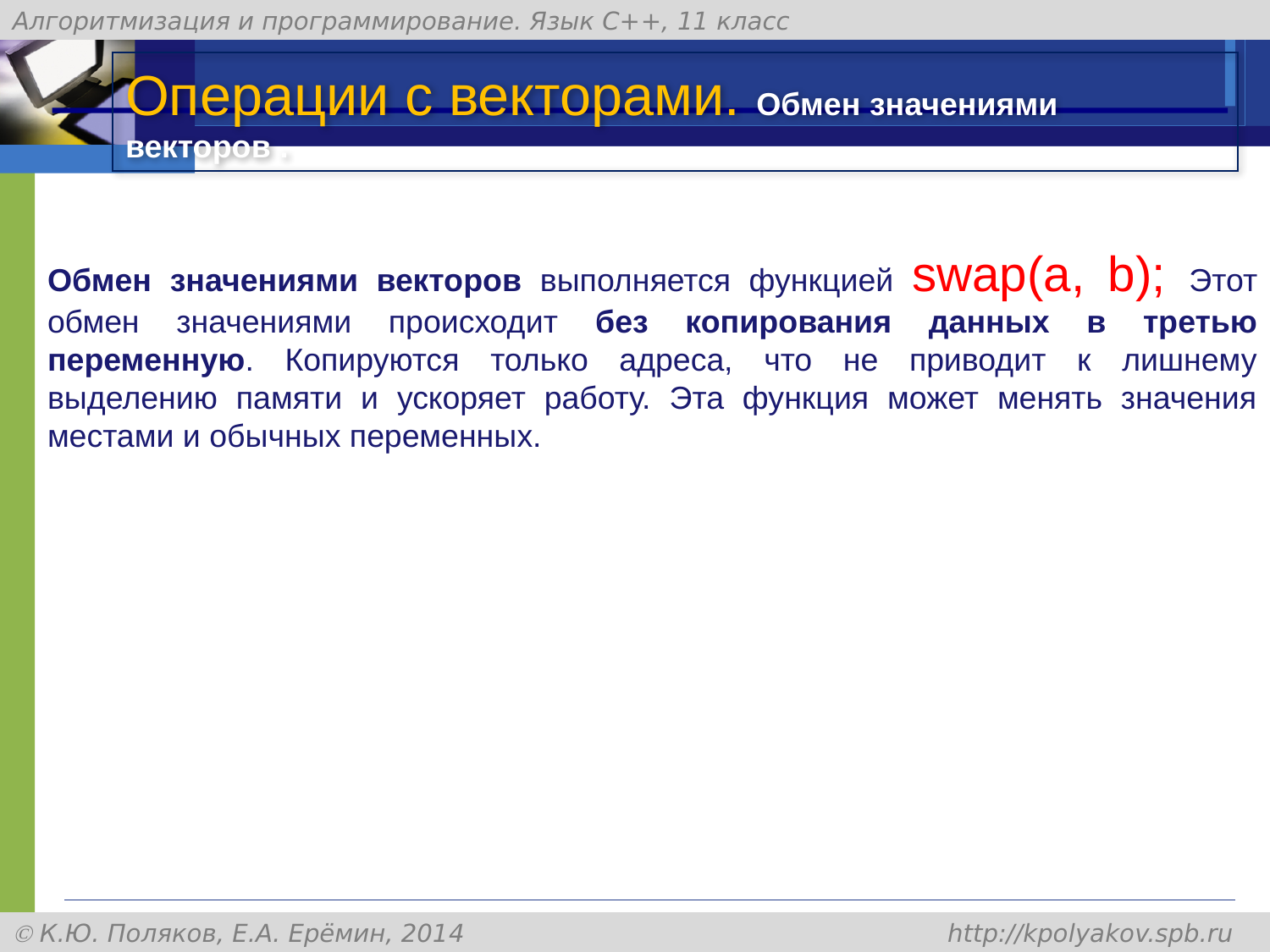

Операции с векторами. Обмен значениями векторов .
Обмен значениями векторов выполняется функцией swap(a, b); Этот обмен значениями происходит без копирования данных в третью переменную. Копируются только адреса, что не приводит к лишнему выделению памяти и ускоряет работу. Эта функция может менять значения местами и обычных переменных.